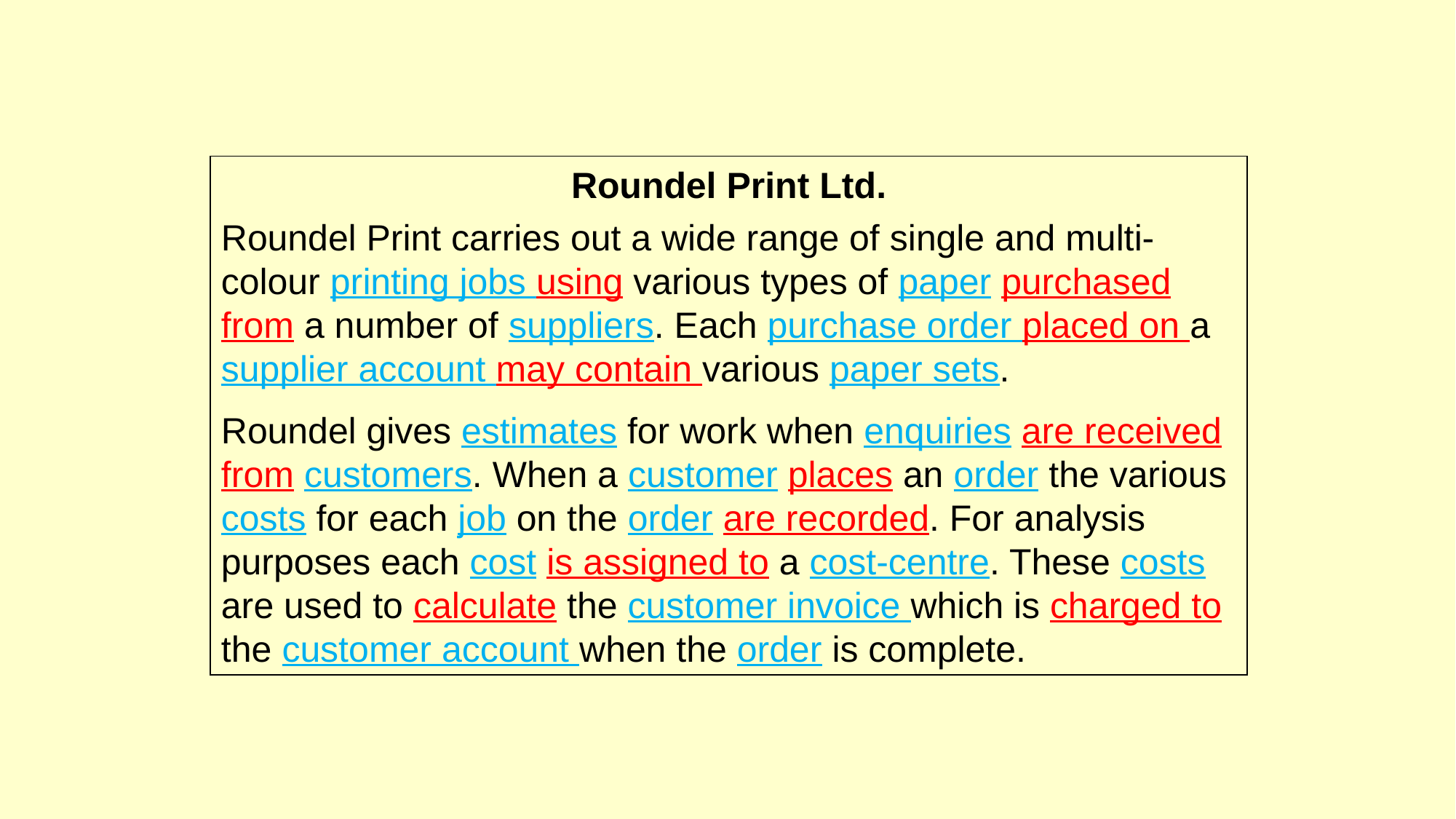

#
Roundel Print Ltd.
Roundel Print carries out a wide range of single and multi-colour printing jobs using various types of paper purchased from a number of suppliers. Each purchase order placed on a supplier account may contain various paper sets.
Roundel gives estimates for work when enquiries are received from customers. When a customer places an order the various costs for each job on the order are recorded. For analysis purposes each cost is assigned to a cost-centre. These costs are used to calculate the customer invoice which is charged to the customer account when the order is complete.